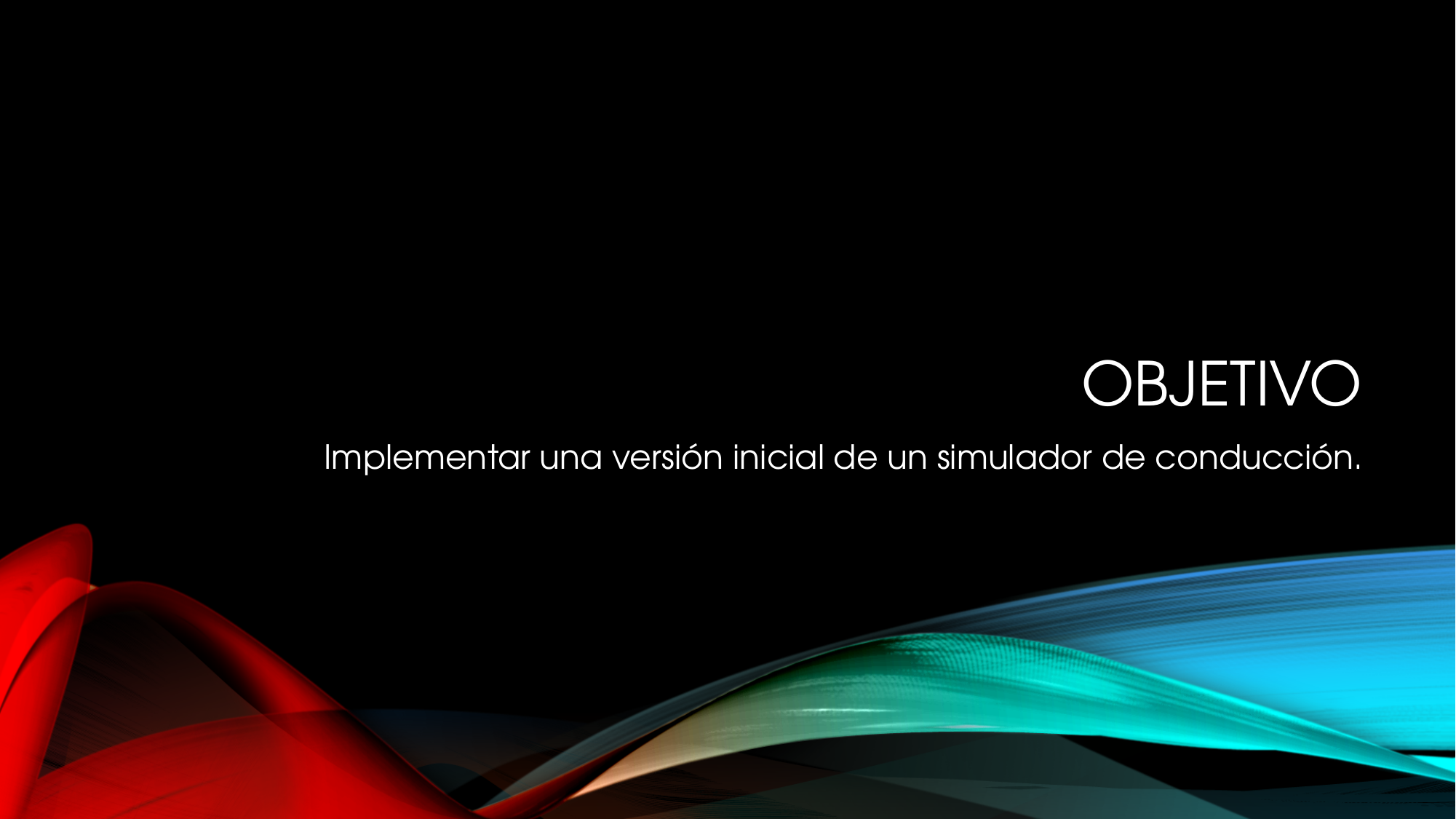

# Objetivo
Implementar una versión inicial de un simulador de conducción.